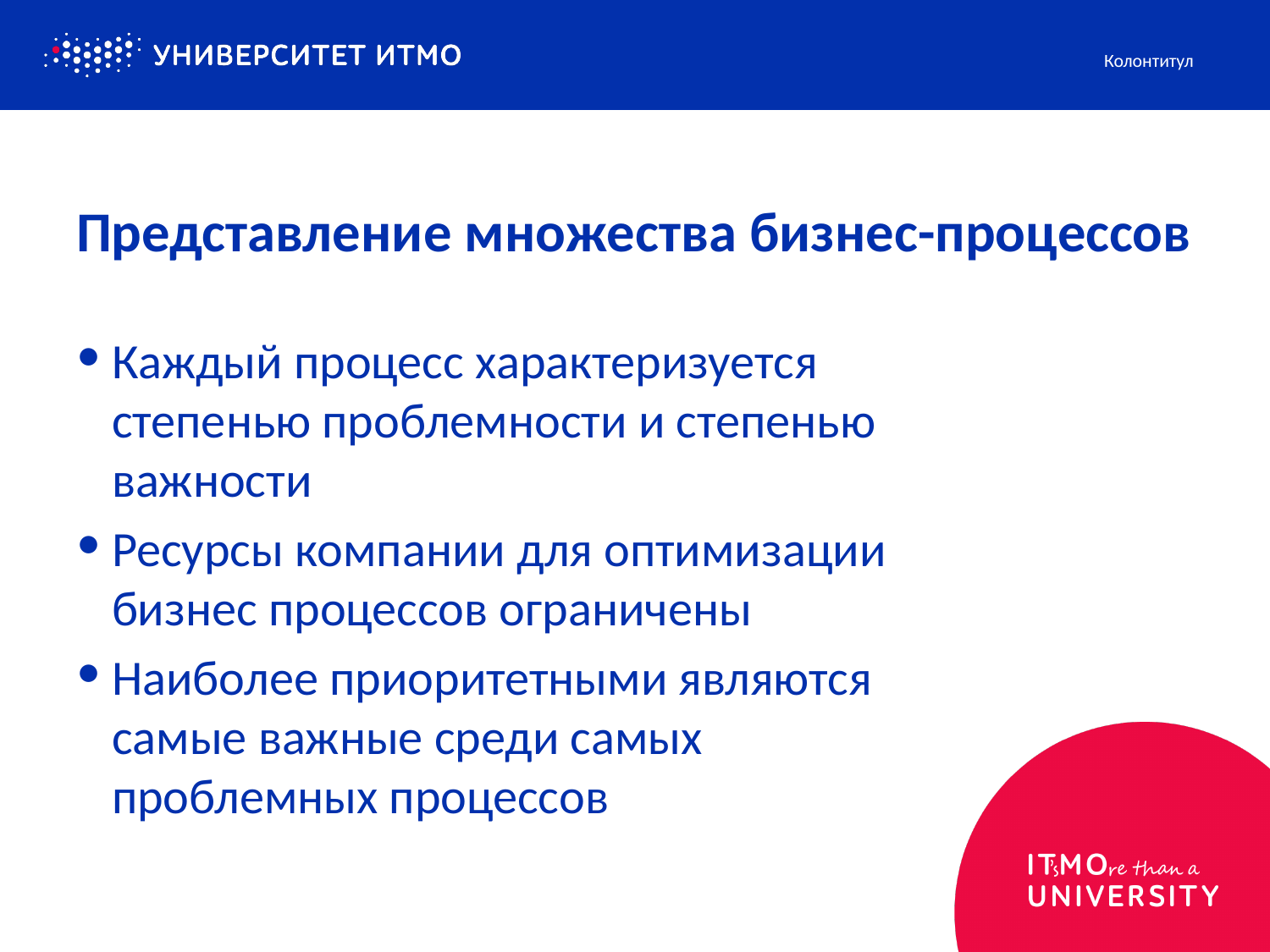

Колонтитул
# Представление множества бизнес-процессов
Каждый процесс характеризуется степенью проблемности и степенью важности
Ресурсы компании для оптимизации бизнес процессов ограничены
Наиболее приоритетными являются самые важные среди самых проблемных процессов